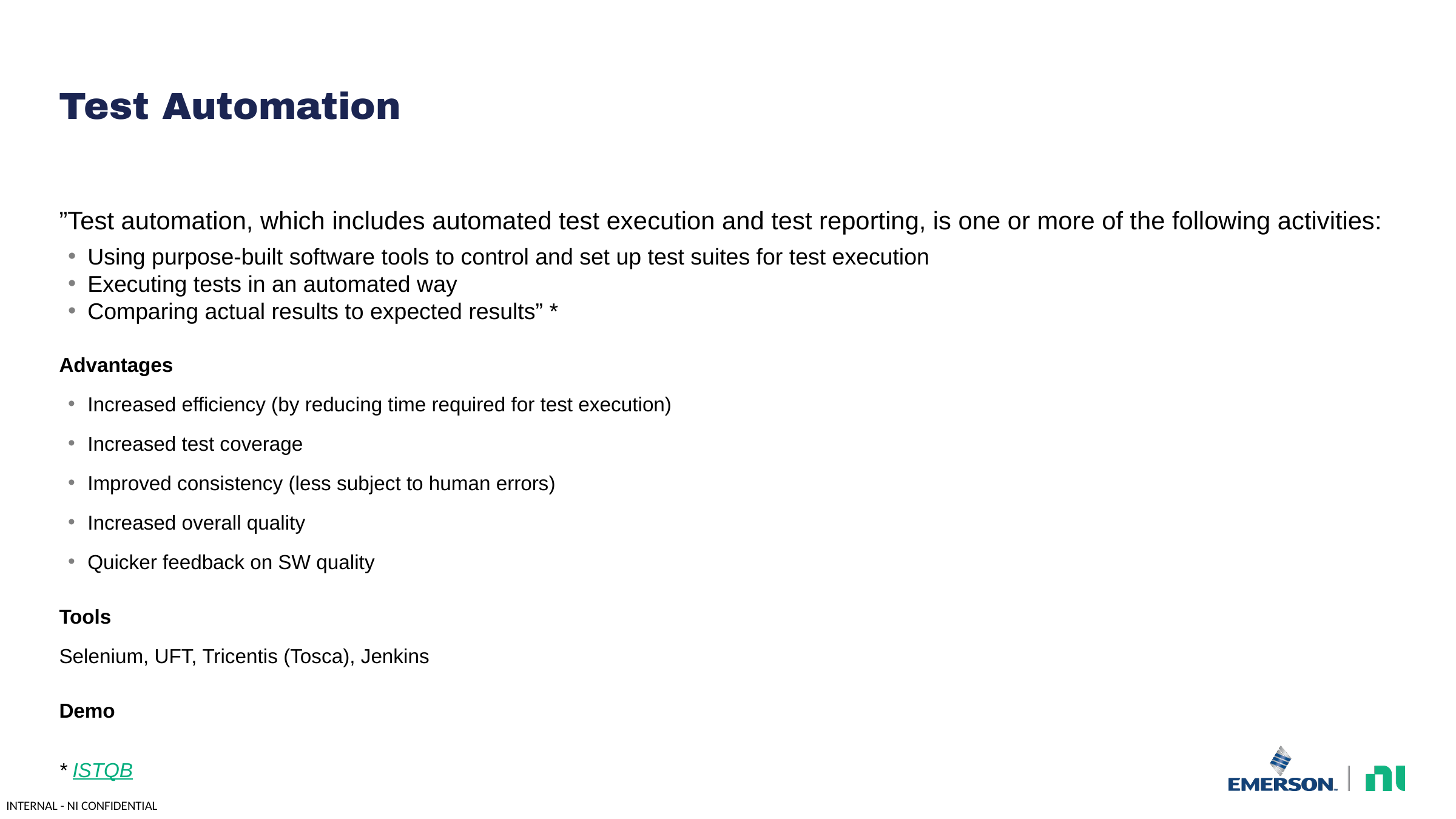

# Test Automation
”Test automation, which includes automated test execution and test reporting, is one or more of the following activities:
Using purpose-built software tools to control and set up test suites for test execution
Executing tests in an automated way
Comparing actual results to expected results” *
Advantages
Increased efficiency (by reducing time required for test execution)
Increased test coverage
Improved consistency (less subject to human errors)
Increased overall quality
Quicker feedback on SW quality
Tools
Selenium, UFT, Tricentis (Tosca), Jenkins
Demo
* ISTQB